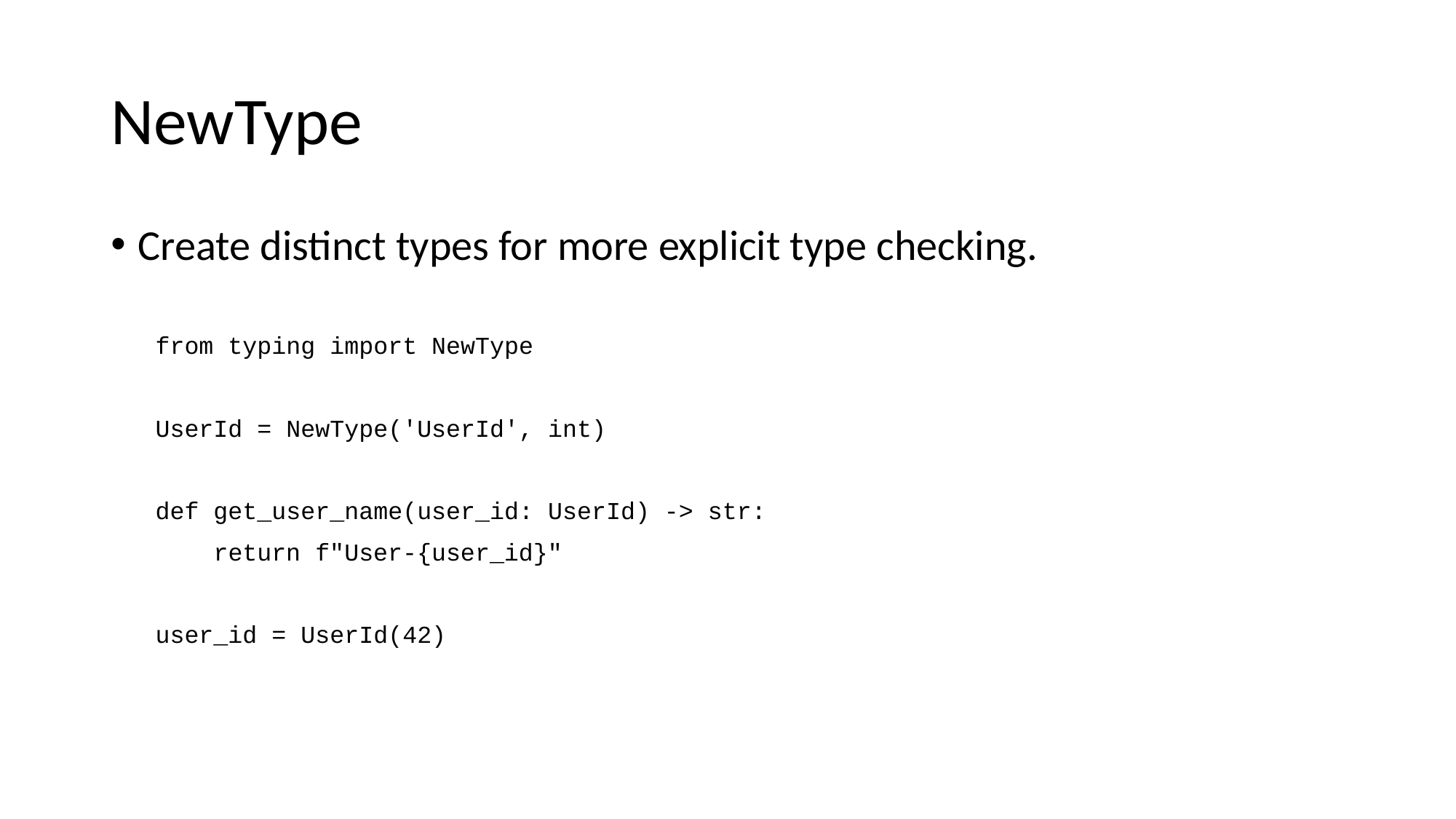

# NewType
Create distinct types for more explicit type checking.
from typing import NewType

UserId = NewType('UserId', int)

def get_user_name(user_id: UserId) -> str:
    return f"User-{user_id}"

user_id = UserId(42)